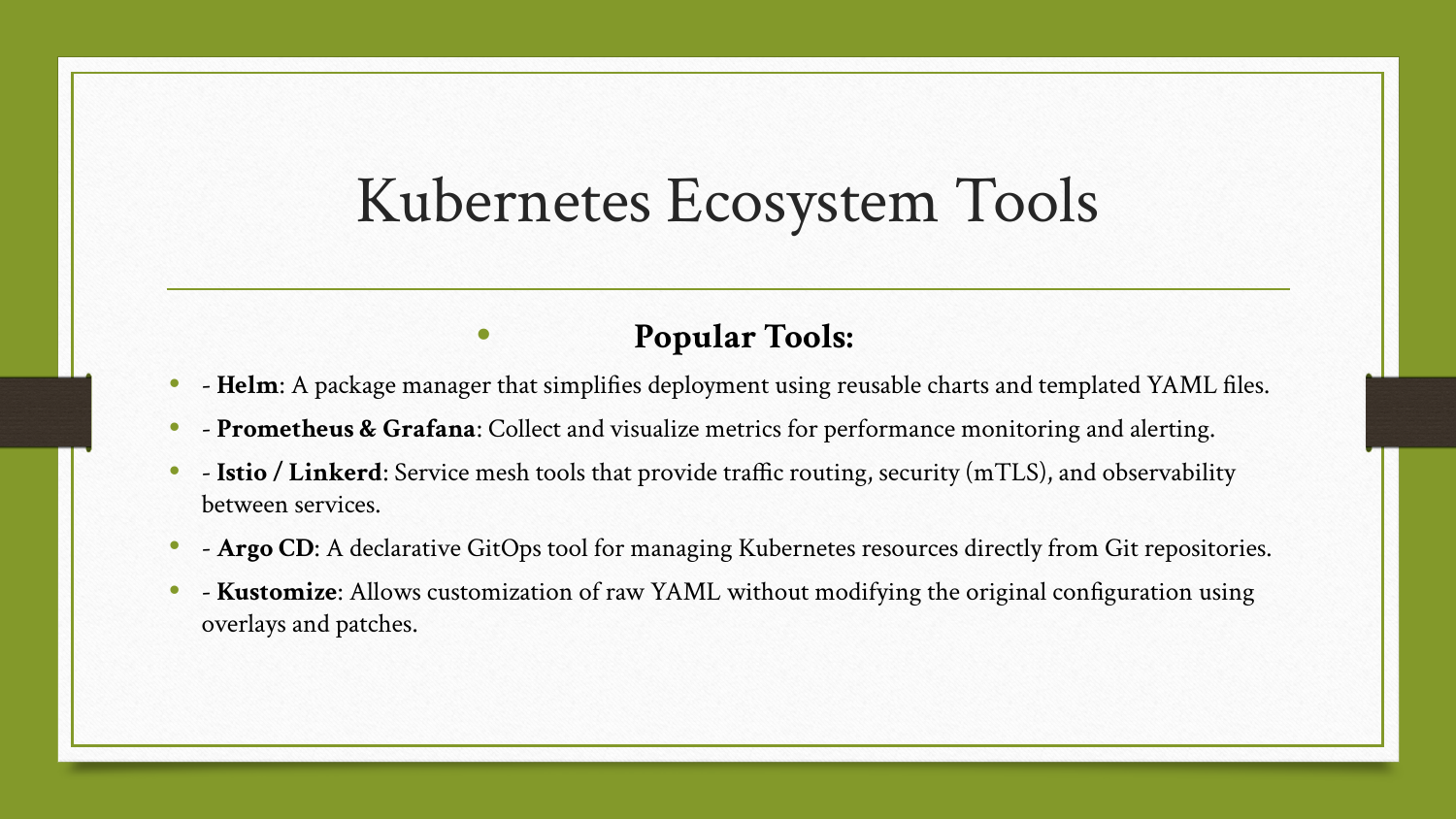

# Kubernetes Ecosystem Tools
Popular Tools:
- Helm: A package manager that simplifies deployment using reusable charts and templated YAML files.
- Prometheus & Grafana: Collect and visualize metrics for performance monitoring and alerting.
- Istio / Linkerd: Service mesh tools that provide traffic routing, security (mTLS), and observability between services.
- Argo CD: A declarative GitOps tool for managing Kubernetes resources directly from Git repositories.
- Kustomize: Allows customization of raw YAML without modifying the original configuration using overlays and patches.